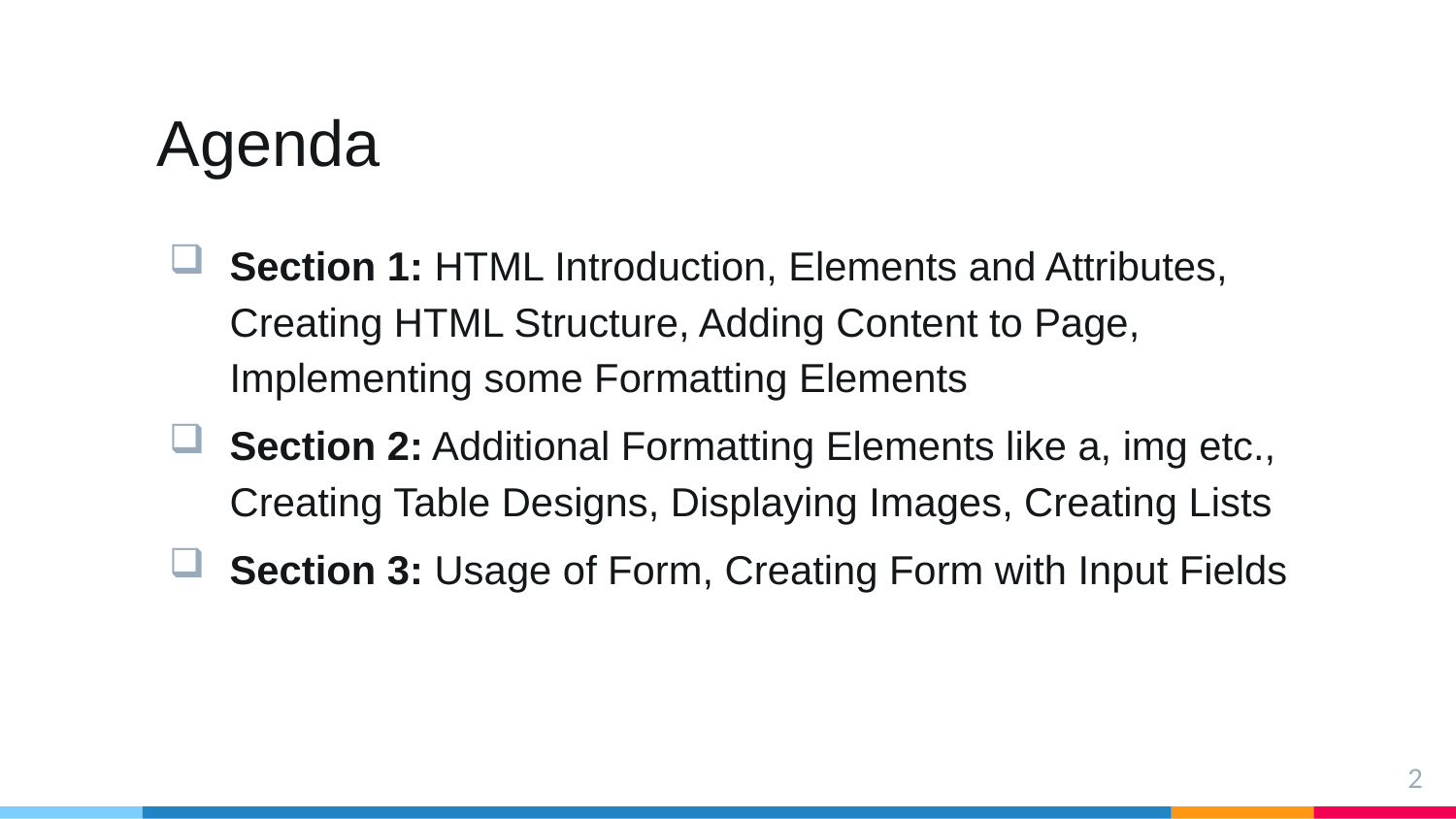

# Agenda
Section 1: HTML Introduction, Elements and Attributes, Creating HTML Structure, Adding Content to Page, Implementing some Formatting Elements
Section 2: Additional Formatting Elements like a, img etc., Creating Table Designs, Displaying Images, Creating Lists
Section 3: Usage of Form, Creating Form with Input Fields
2